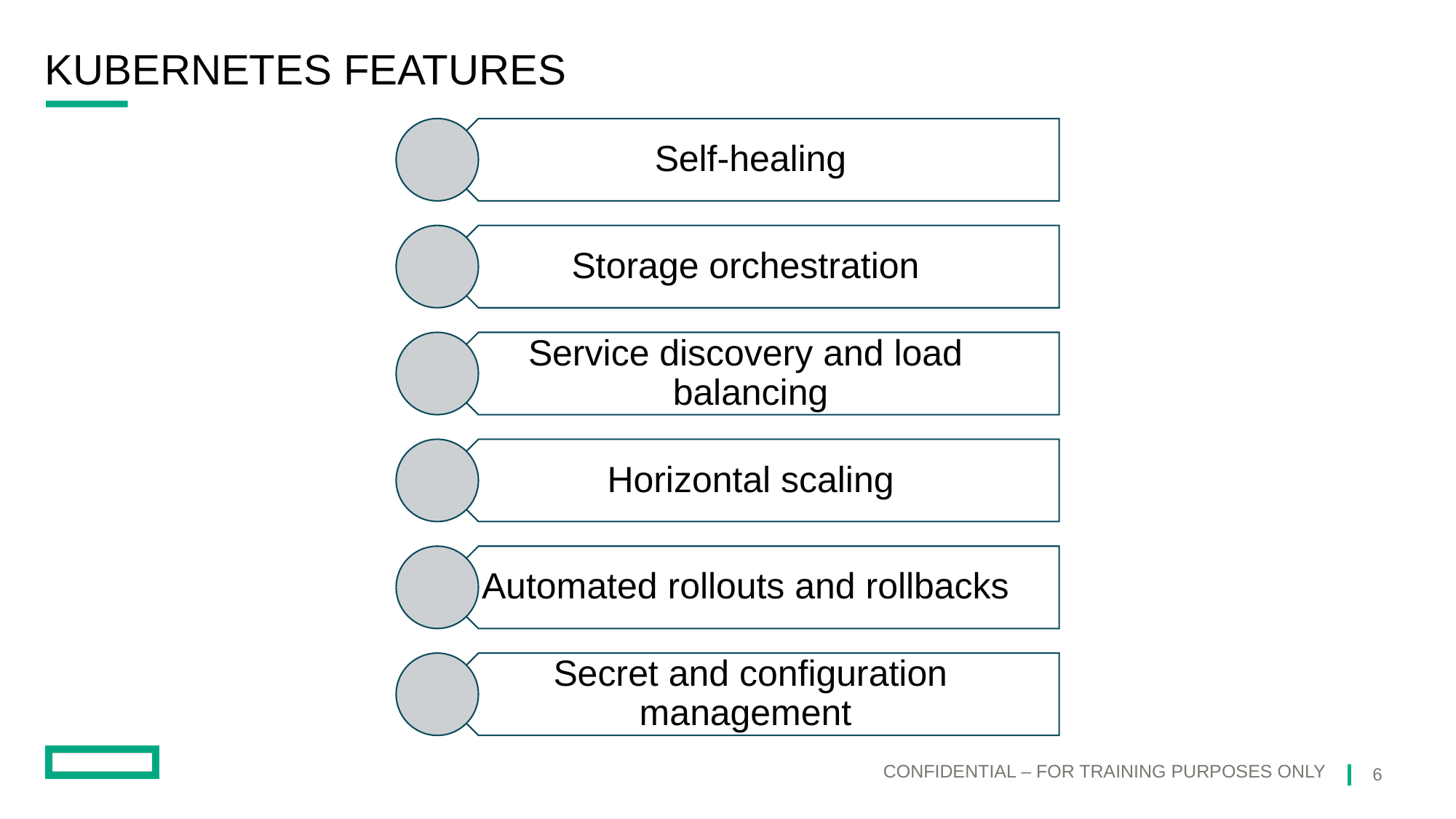

# Kubernetes Features
Self-healing
Storage orchestration
Service discovery and load  balancing
Horizontal scaling
Automated rollouts and rollbacks
Secret and configuration management
6
Confidential – For Training Purposes Only